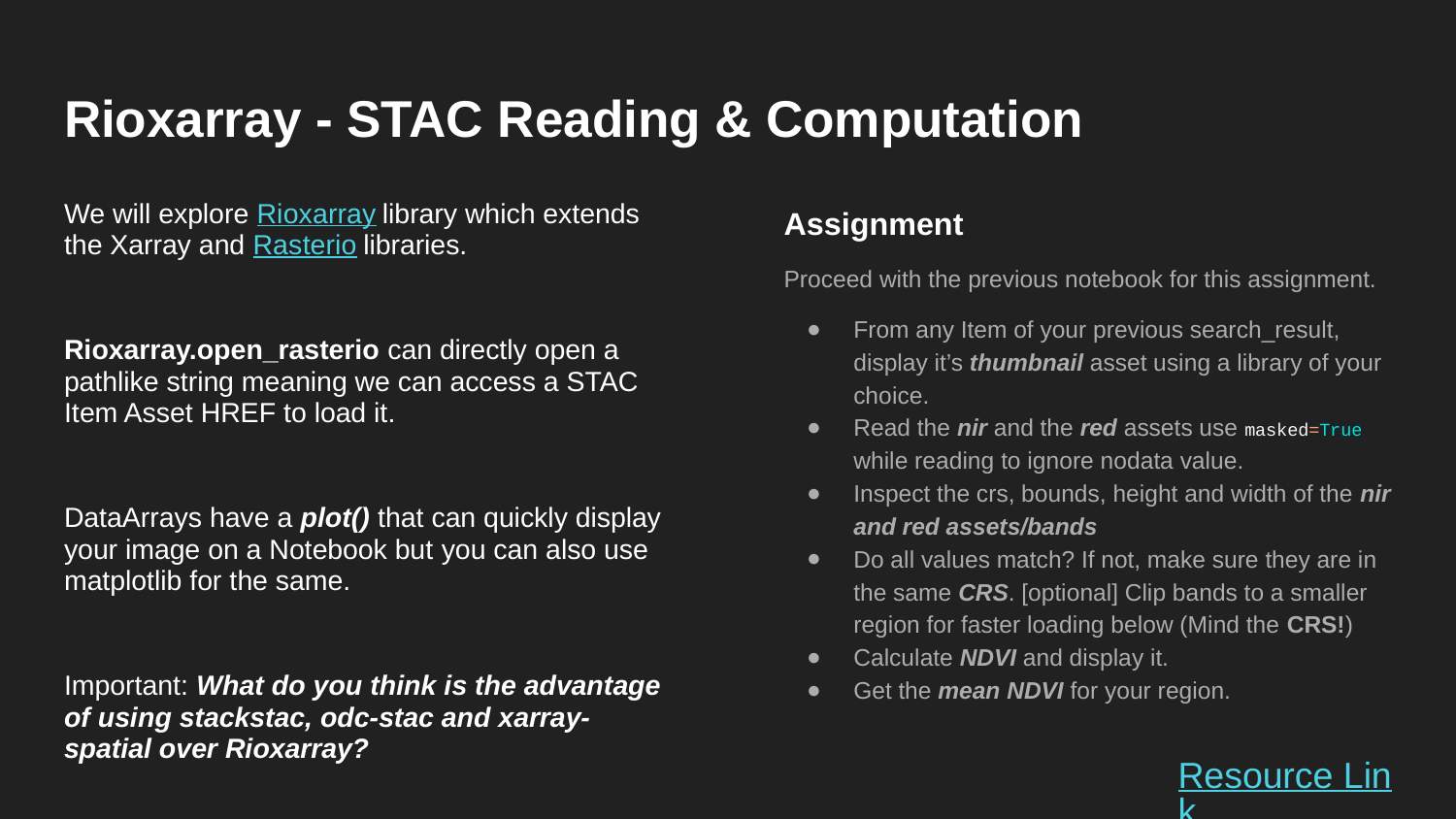

# Rioxarray - STAC Reading & Computation
We will explore Rioxarray library which extends the Xarray and Rasterio libraries.

Rioxarray.open_rasterio can directly open a pathlike string meaning we can access a STAC Item Asset HREF to load it.

DataArrays have a plot() that can quickly display your image on a Notebook but you can also use matplotlib for the same.

Important: What do you think is the advantage of using stackstac, odc-stac and xarray-spatial over Rioxarray?
Assignment
Proceed with the previous notebook for this assignment.
From any Item of your previous search_result, display it’s thumbnail asset using a library of your choice.
Read the nir and the red assets use masked=True while reading to ignore nodata value.
Inspect the crs, bounds, height and width of the nir and red assets/bands
Do all values match? If not, make sure they are in the same CRS. [optional] Clip bands to a smaller region for faster loading below (Mind the CRS!)
Calculate NDVI and display it.
Get the mean NDVI for your region.
Resource Link